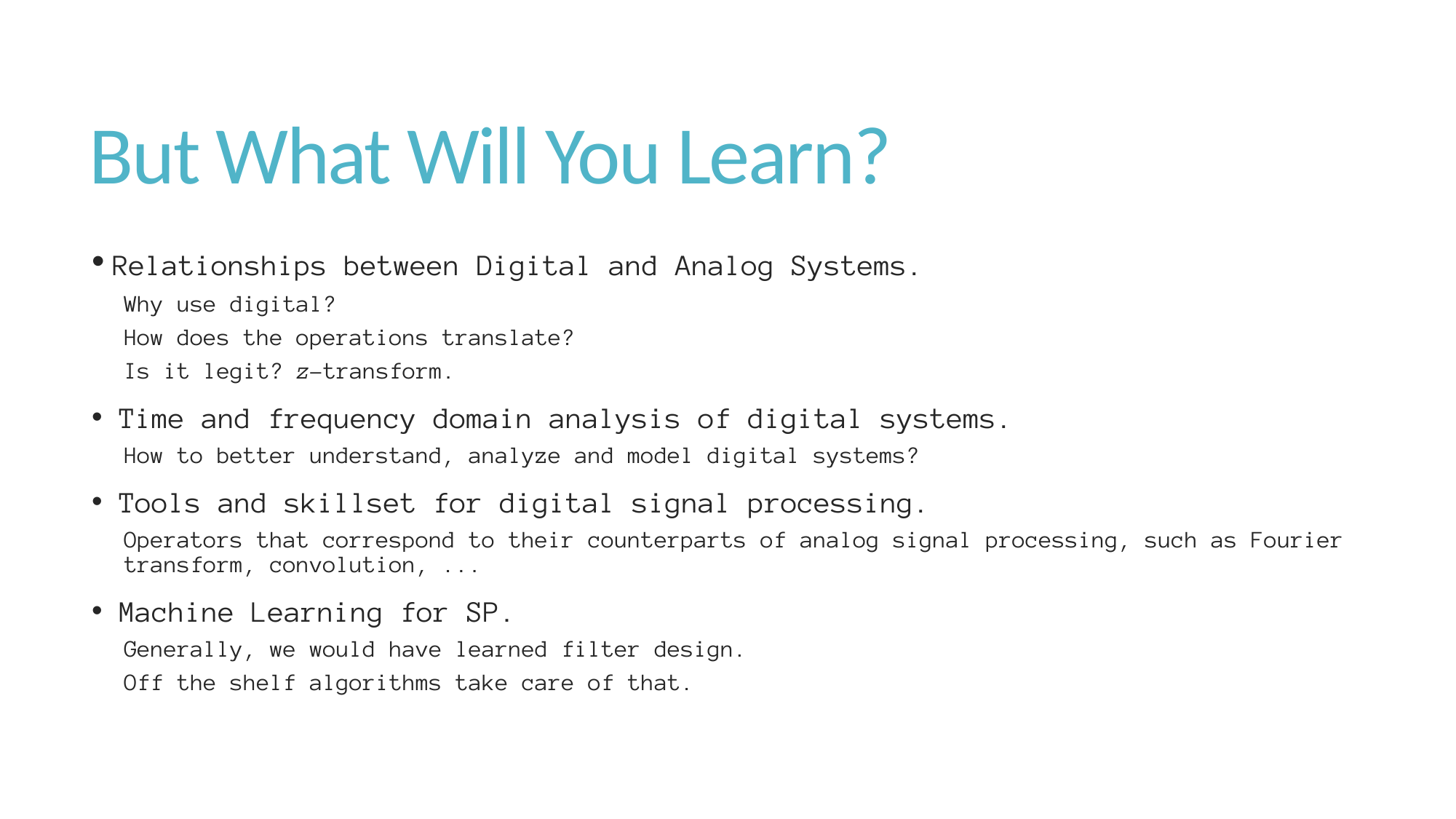

# But What Will You Learn?
 Relationships between Digital and Analog Systems.
Why use digital?
How does the operations translate?
Is it legit? z-transform.
 Time and frequency domain analysis of digital systems.
How to better understand, analyze and model digital systems?
 Tools and skillset for digital signal processing.
Operators that correspond to their counterparts of analog signal processing, such as Fourier transform, convolution, ...
 Machine Learning for SP.
Generally, we would have learned filter design.
Off the shelf algorithms take care of that.